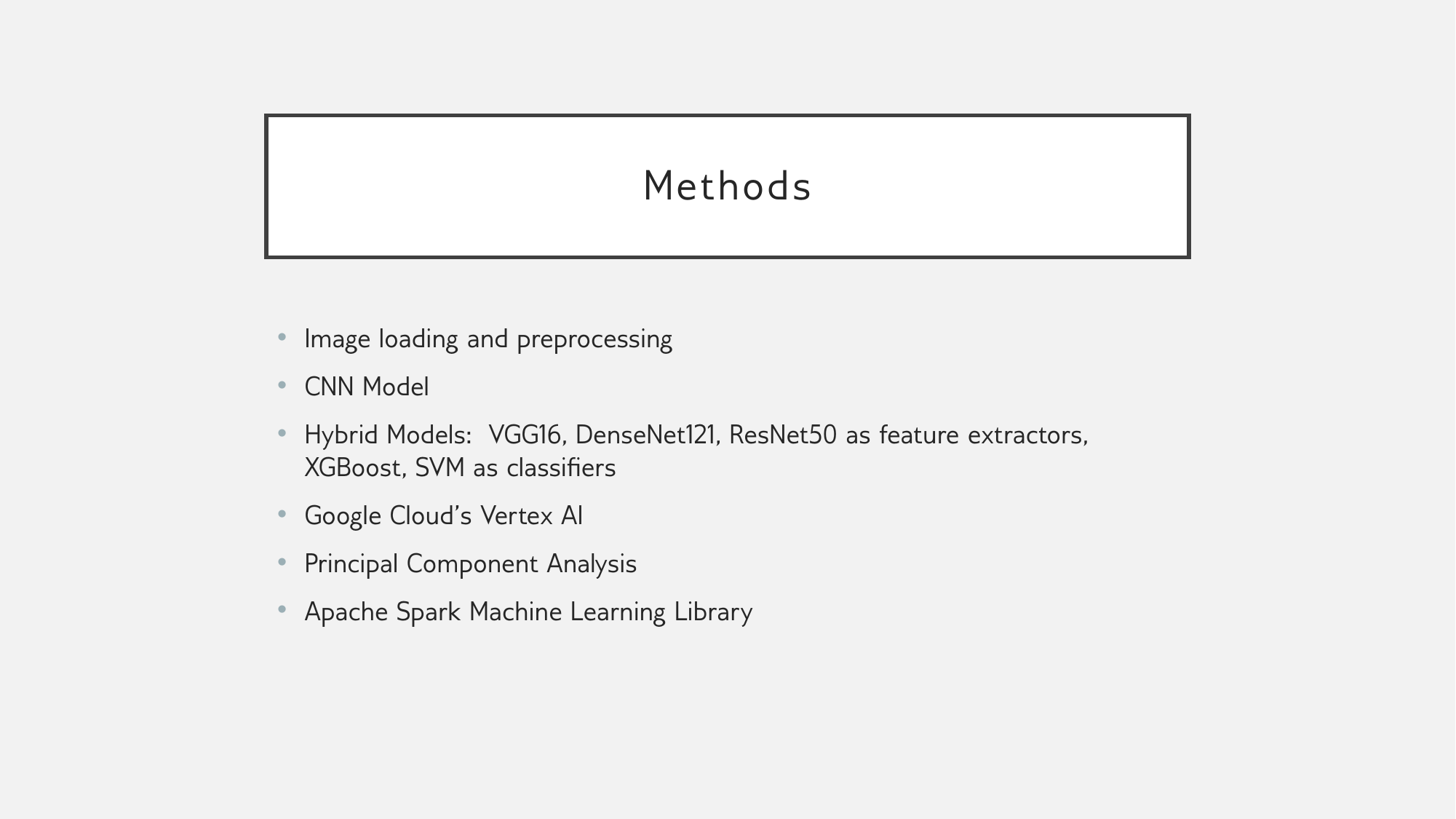

# Methods
Image loading and preprocessing
CNN Model
Hybrid Models:  VGG16, DenseNet121, ResNet50 as feature extractors, XGBoost, SVM as classifiers
Google Cloud’s Vertex AI
Principal Component Analysis
Apache Spark Machine Learning Library